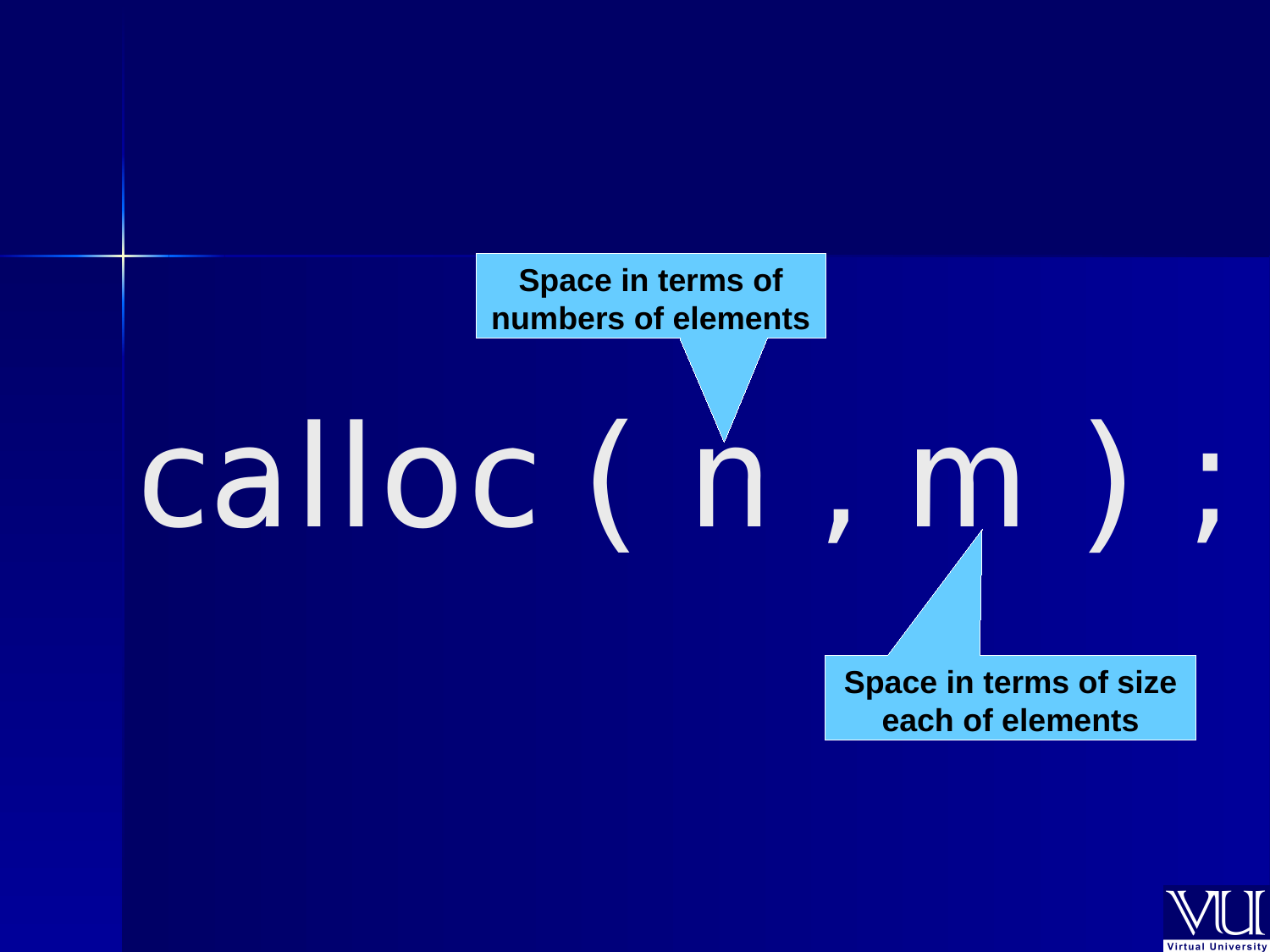

Space in terms of numbers of elements
# calloc ( n , m ) ;
Space in terms of size each of elements